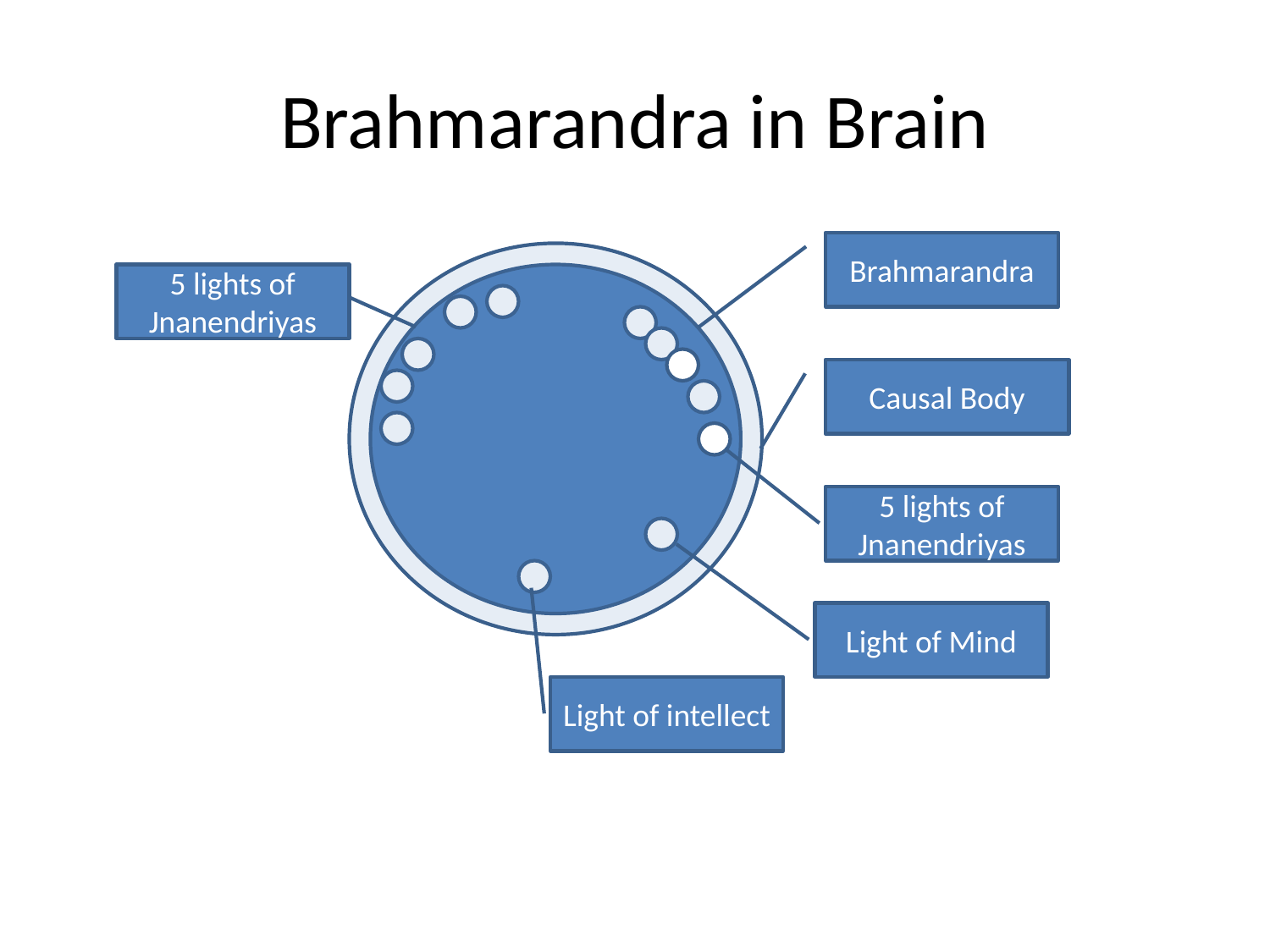

# Brahmarandra in Brain
Brahmarandra

5 lights of Jnanendriyas

Causal Body

5 lights of Jnanendriyas

Light of Mind
Light of intellect